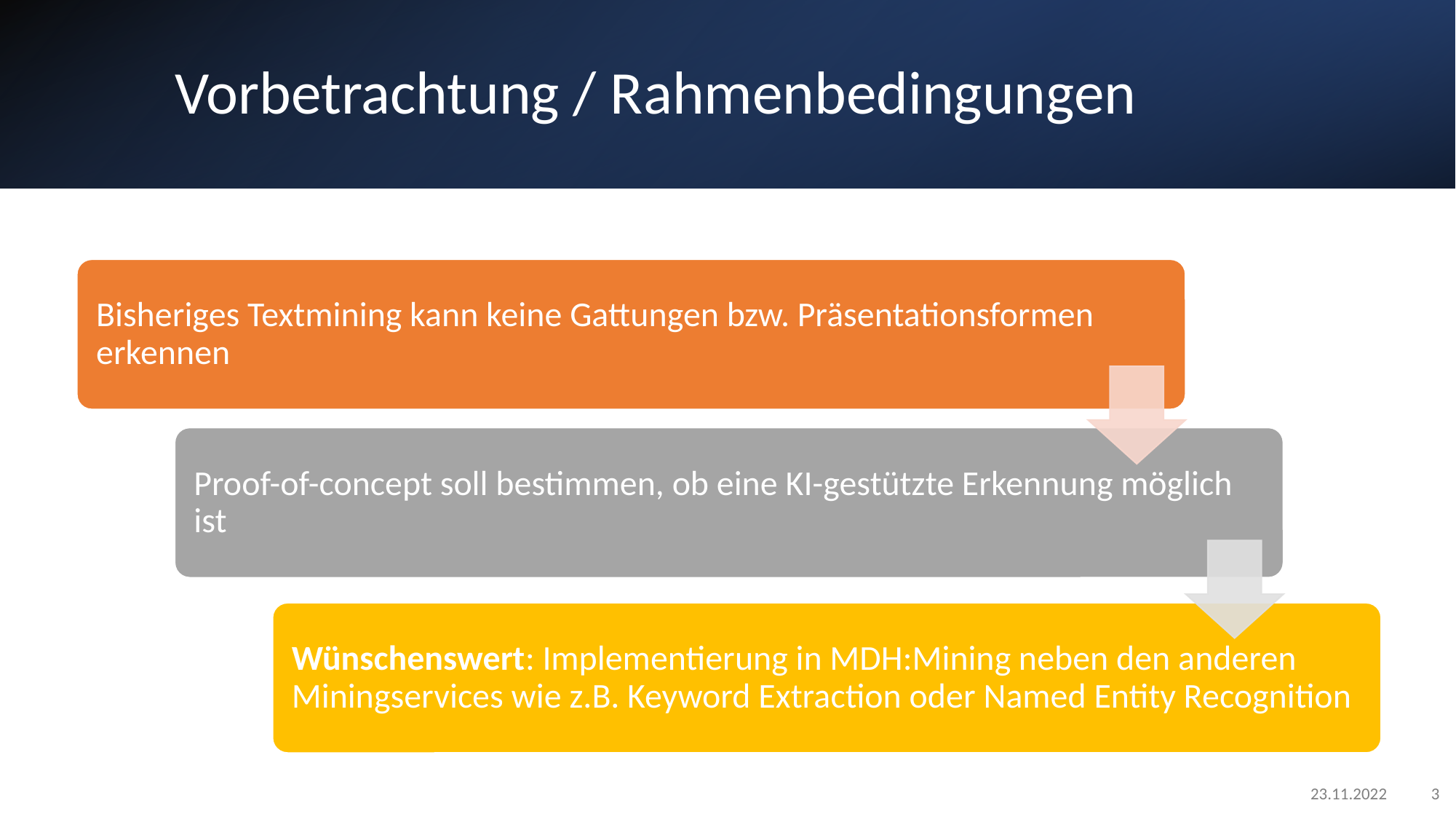

# Vorbetrachtung / Rahmenbedingungen
Bisheriges Textmining kann keine Gattungen bzw. Präsentationsformen erkennen
Proof-of-concept soll bestimmen, ob eine KI-gestützte Erkennung möglich ist
Wünschenswert: Implementierung in MDH:Mining neben den anderen Miningservices wie z.B. Keyword Extraction oder Named Entity Recognition

23.11.2022
3